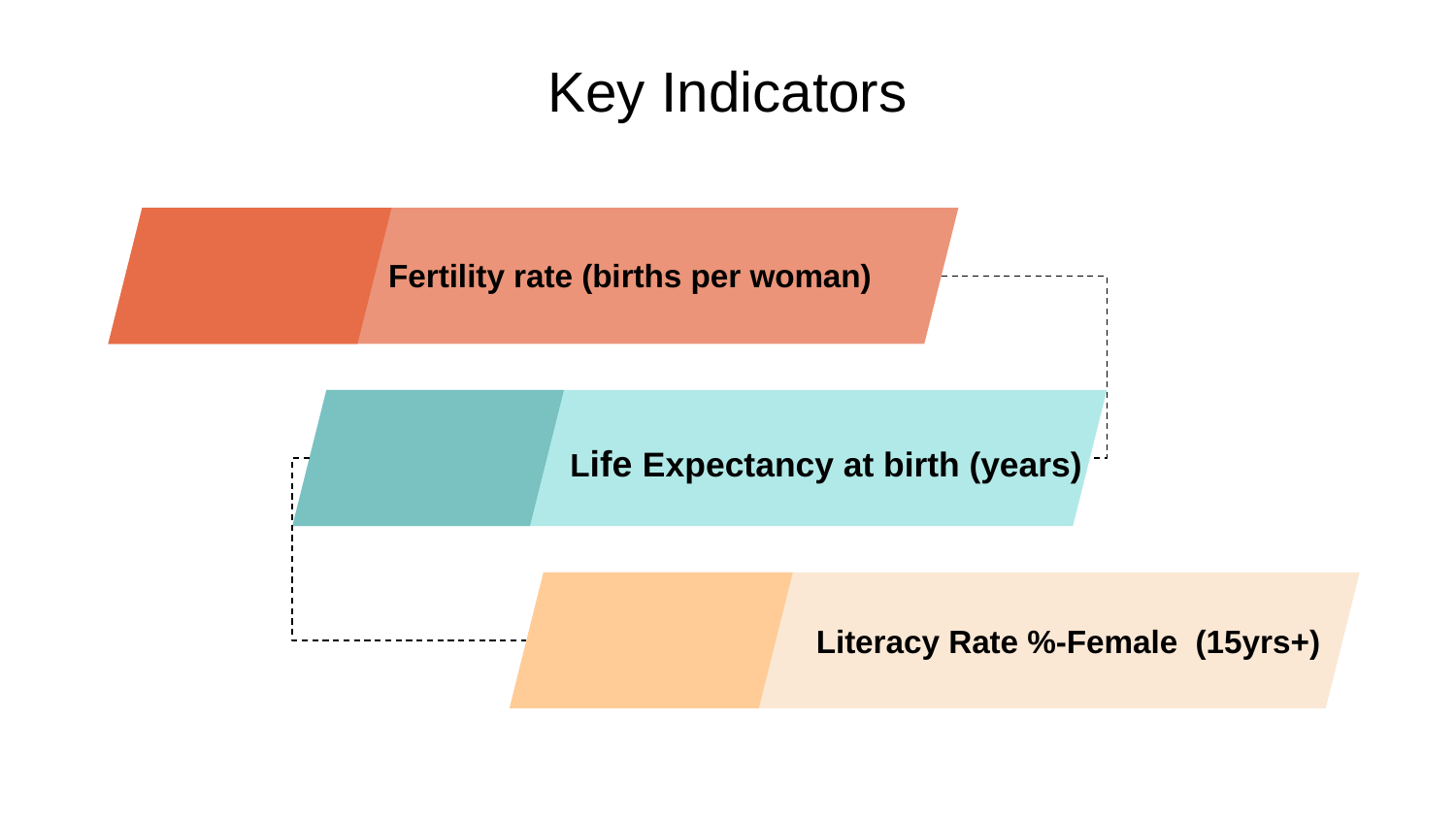

# Key Indicators

Fertility rate (births per woman)

Life Expectancy at birth (years)
L

Literacy Rate %-Female  (15yrs+)